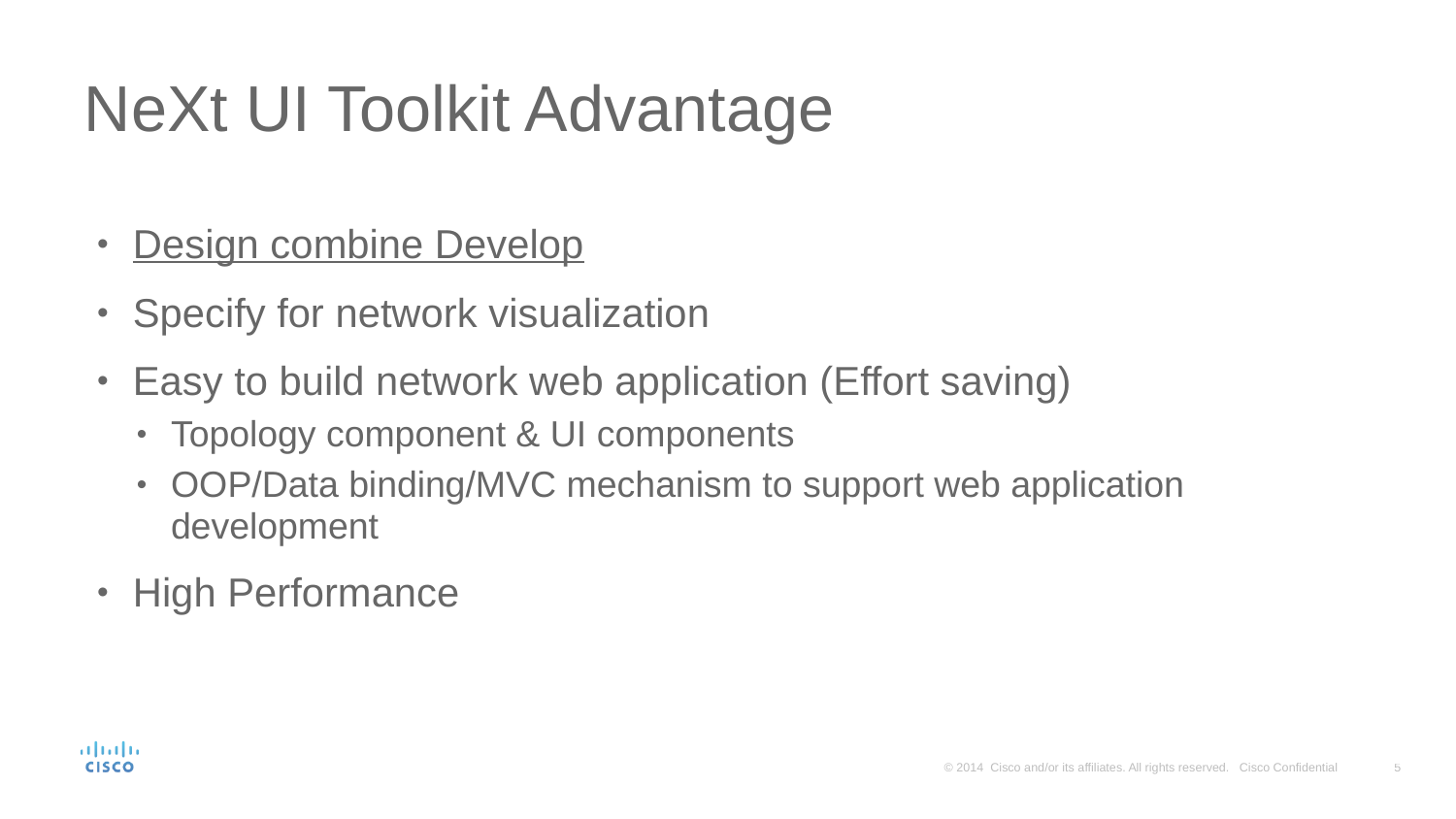

# NeXt UI Toolkit Advantage
Design combine Develop
Specify for network visualization
Easy to build network web application (Effort saving)
Topology component & UI components
OOP/Data binding/MVC mechanism to support web application development
High Performance